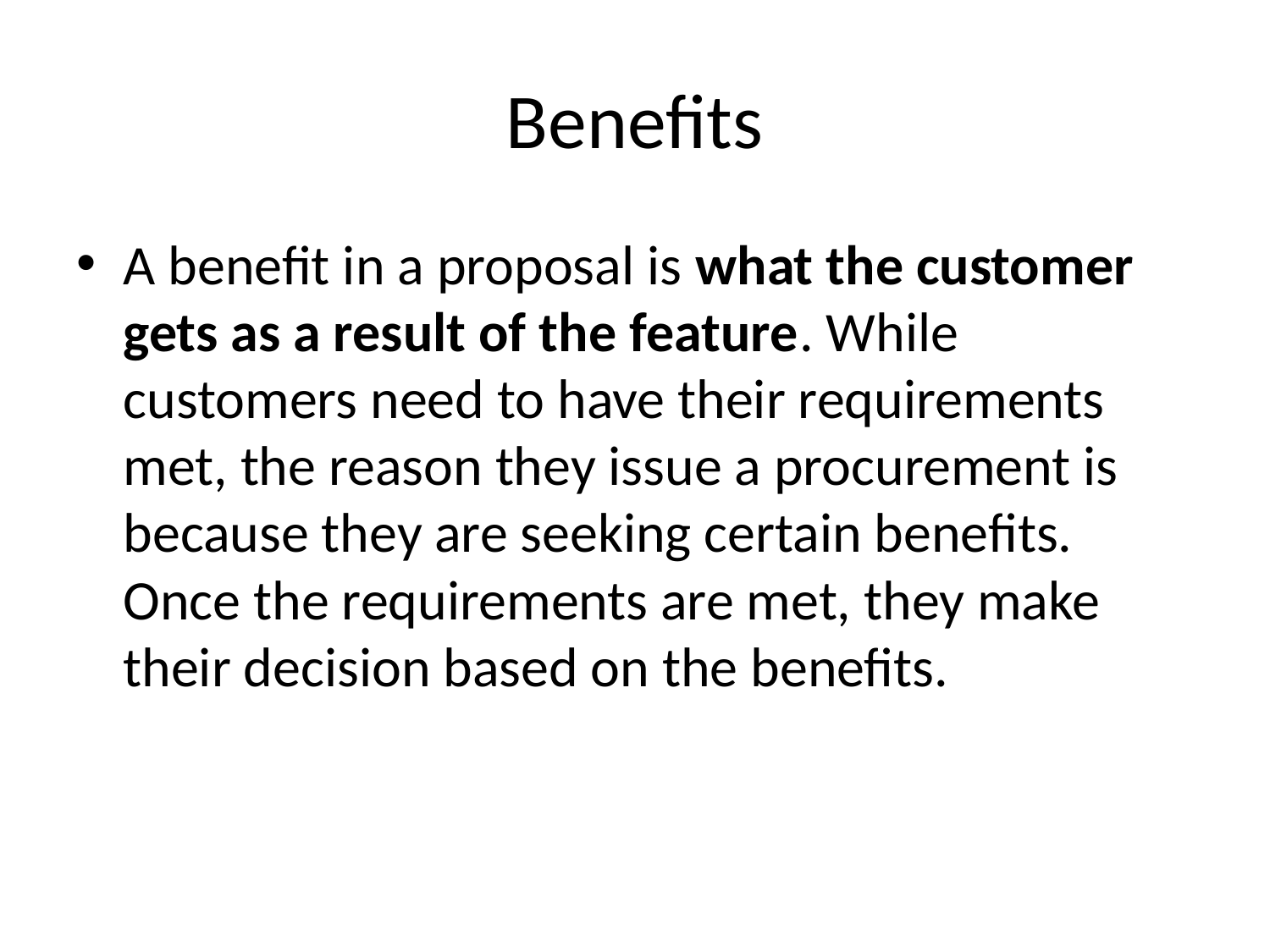

# Benefits
A benefit in a proposal is what the customer gets as a result of the feature. While customers need to have their requirements met, the reason they issue a procurement is because they are seeking certain benefits. Once the requirements are met, they make their decision based on the benefits.